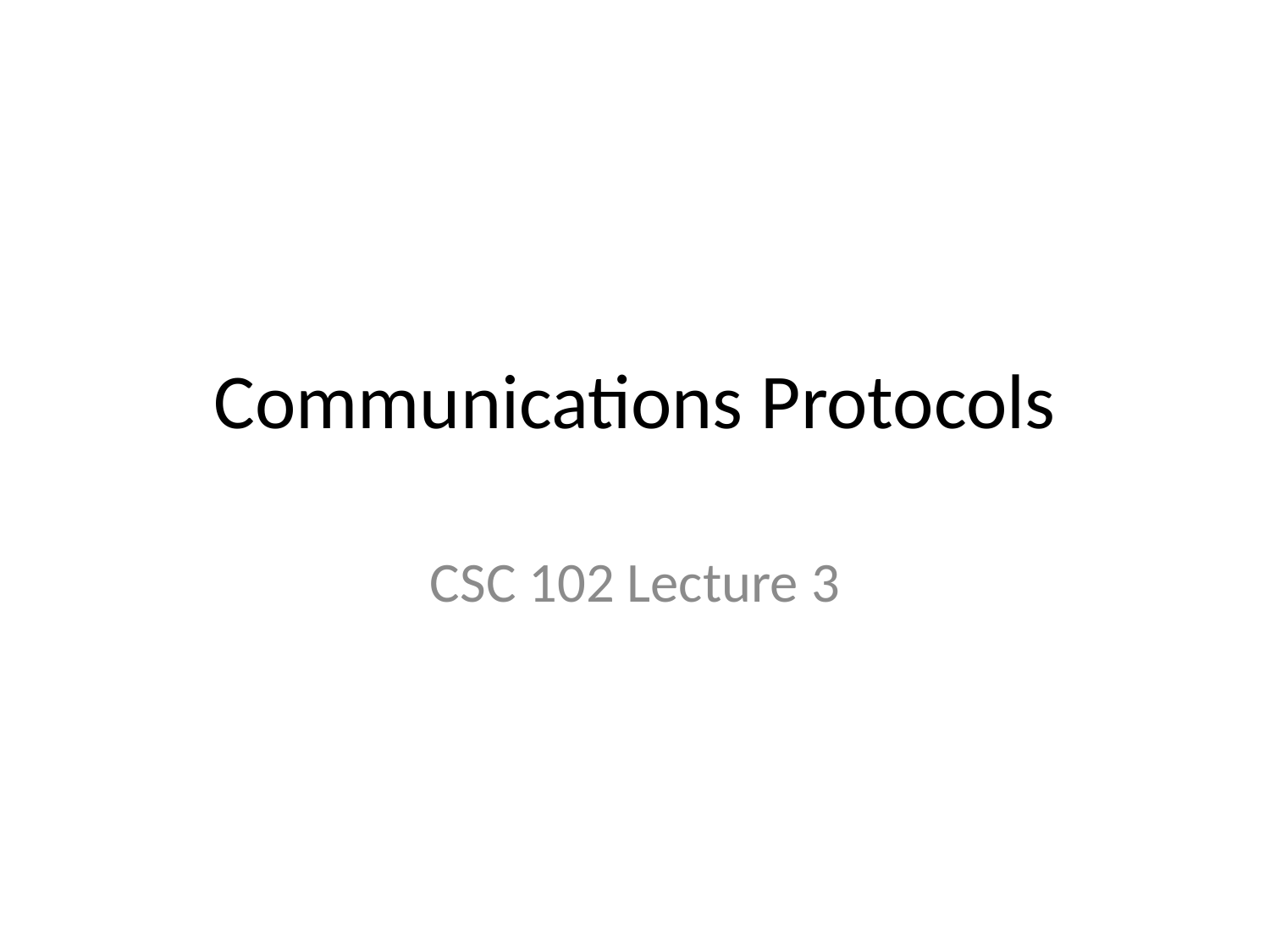

# Communications Protocols
CSC 102 Lecture 3